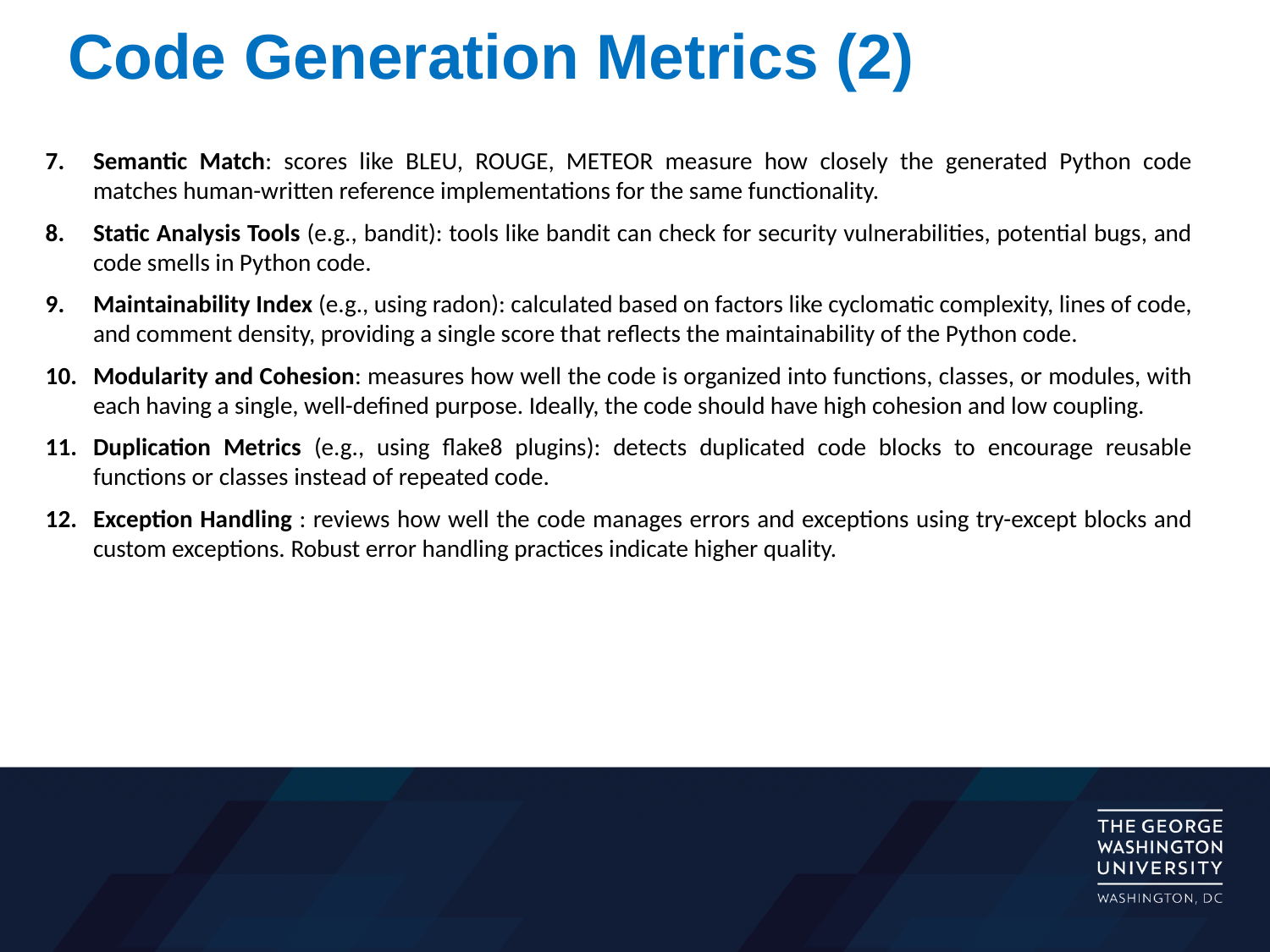

# Code Generation Metrics (2)
Semantic Match: scores like BLEU, ROUGE, METEOR measure how closely the generated Python code matches human-written reference implementations for the same functionality.
Static Analysis Tools (e.g., bandit): tools like bandit can check for security vulnerabilities, potential bugs, and code smells in Python code.
Maintainability Index (e.g., using radon): calculated based on factors like cyclomatic complexity, lines of code, and comment density, providing a single score that reflects the maintainability of the Python code.
Modularity and Cohesion: measures how well the code is organized into functions, classes, or modules, with each having a single, well-defined purpose. Ideally, the code should have high cohesion and low coupling.
Duplication Metrics (e.g., using flake8 plugins): detects duplicated code blocks to encourage reusable functions or classes instead of repeated code.
Exception Handling : reviews how well the code manages errors and exceptions using try-except blocks and custom exceptions. Robust error handling practices indicate higher quality.